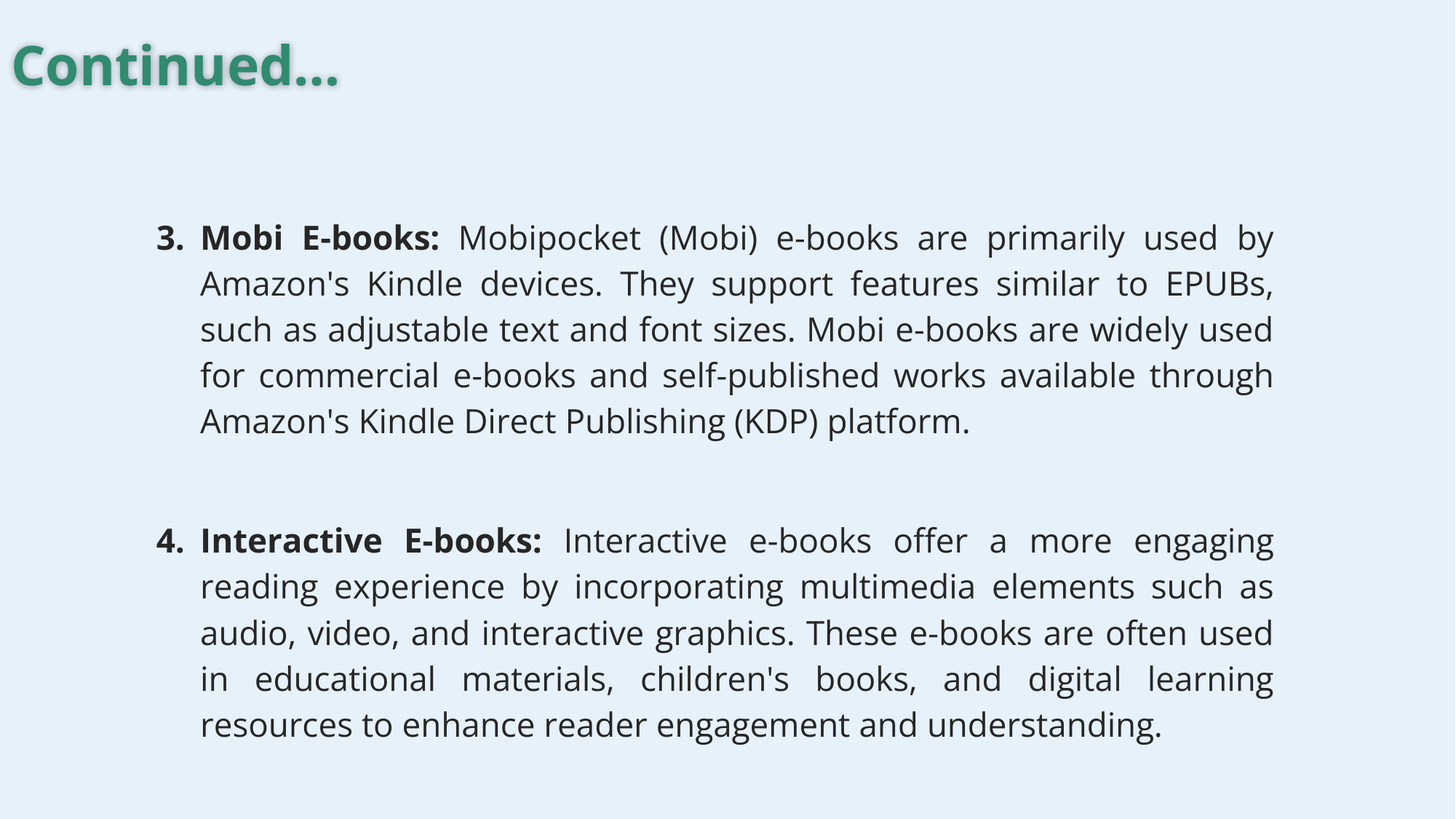

# Continued…

Mobi E-books: Mobipocket (Mobi) e-books are primarily used by Amazon's Kindle devices. They support features similar to EPUBs, such as adjustable text and font sizes. Mobi e-books are widely used for commercial e-books and self-published works available through Amazon's Kindle Direct Publishing (KDP) platform.

Interactive E-books: Interactive e-books offer a more engaging reading experience by incorporating multimedia elements such as audio, video, and interactive graphics. These e-books are often used in educational materials, children's books, and digital learning resources to enhance reader engagement and understanding.